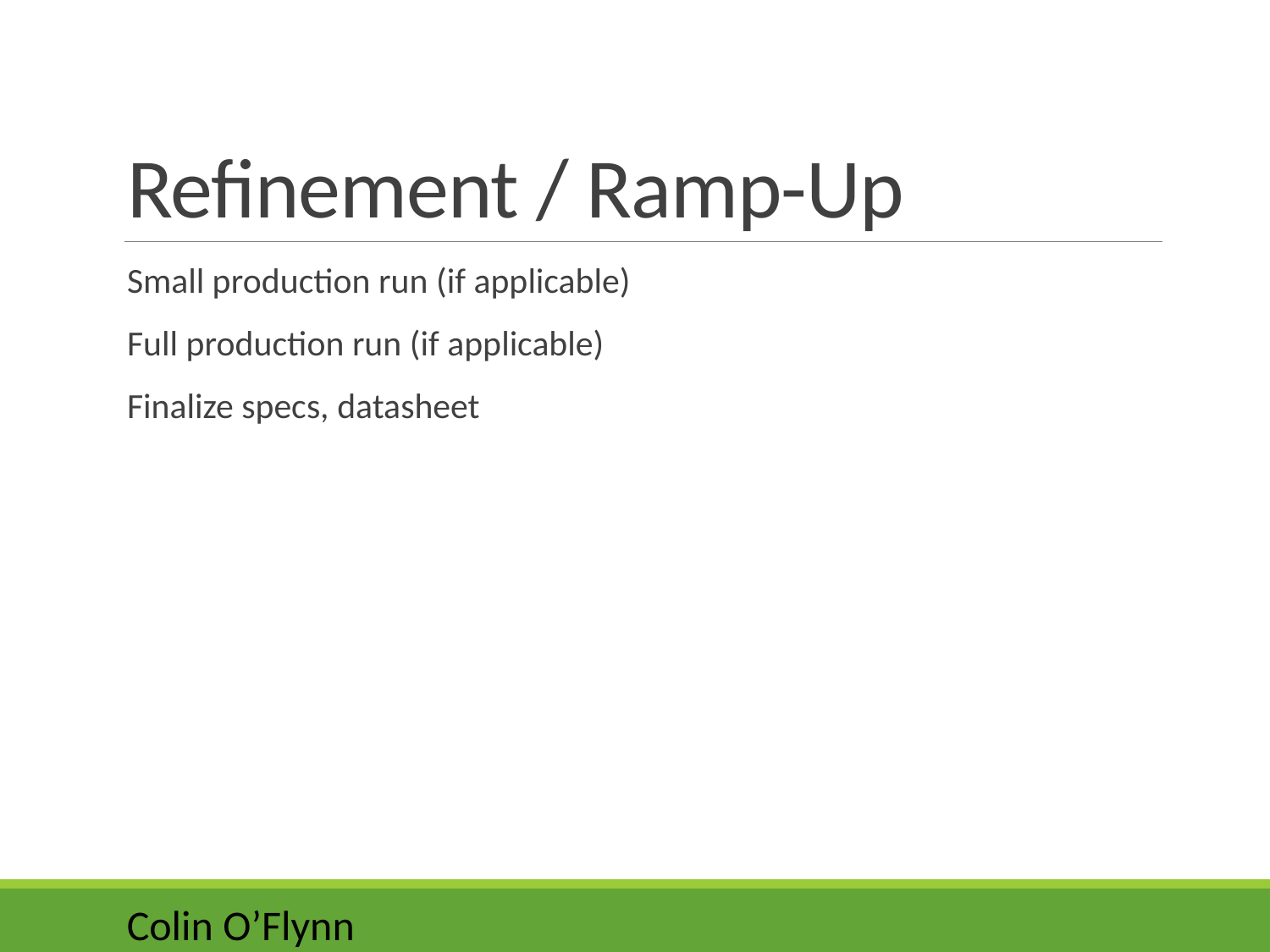

# Refinement / Ramp-Up
Small production run (if applicable)
Full production run (if applicable)
Finalize specs, datasheet